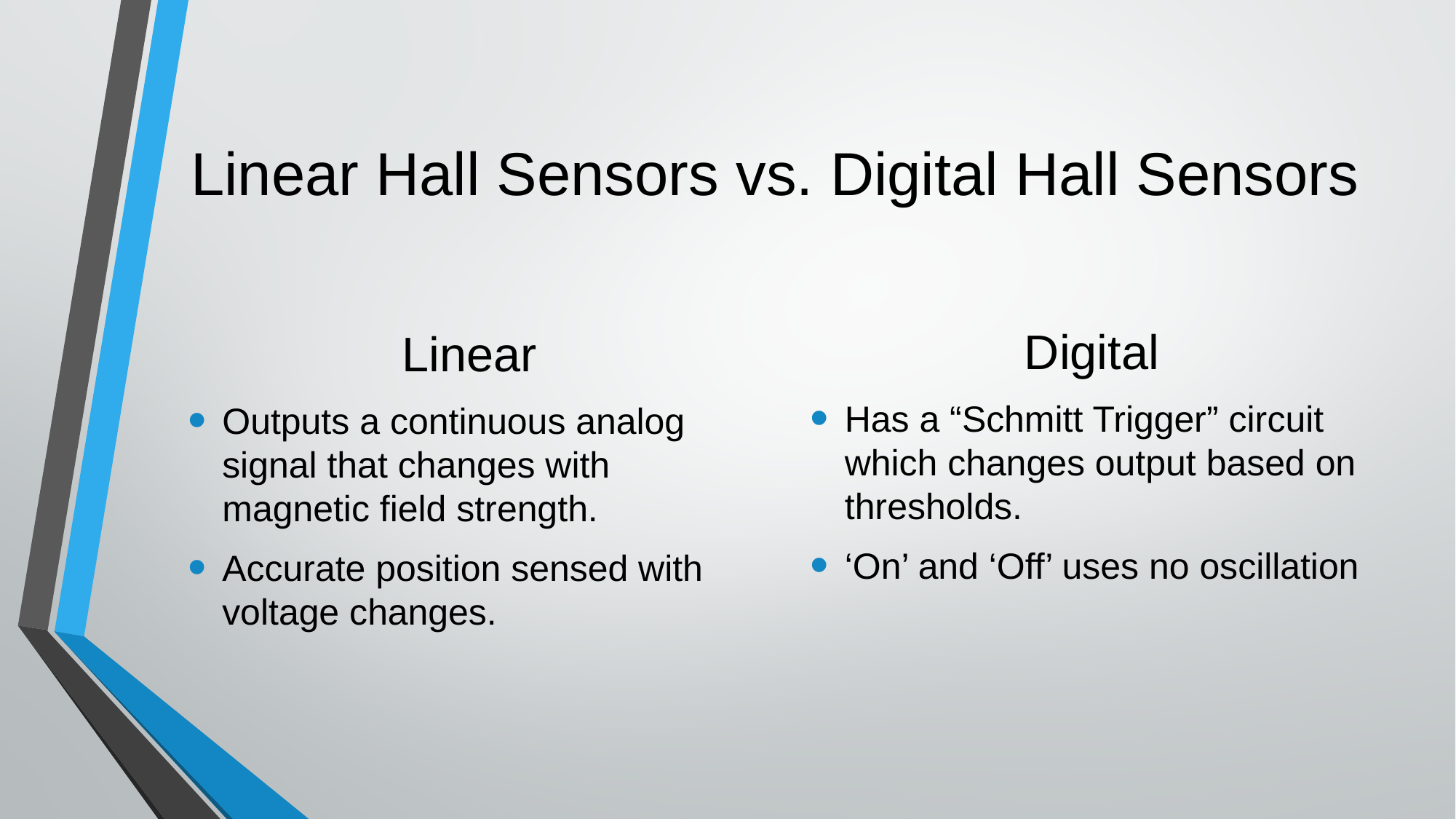

# Linear Hall Sensors vs. Digital Hall Sensors
Linear
Outputs a continuous analog signal that changes with magnetic field strength.
Accurate position sensed with voltage changes.
Digital
Has a “Schmitt Trigger” circuit which changes output based on thresholds.
‘On’ and ‘Off’ uses no oscillation